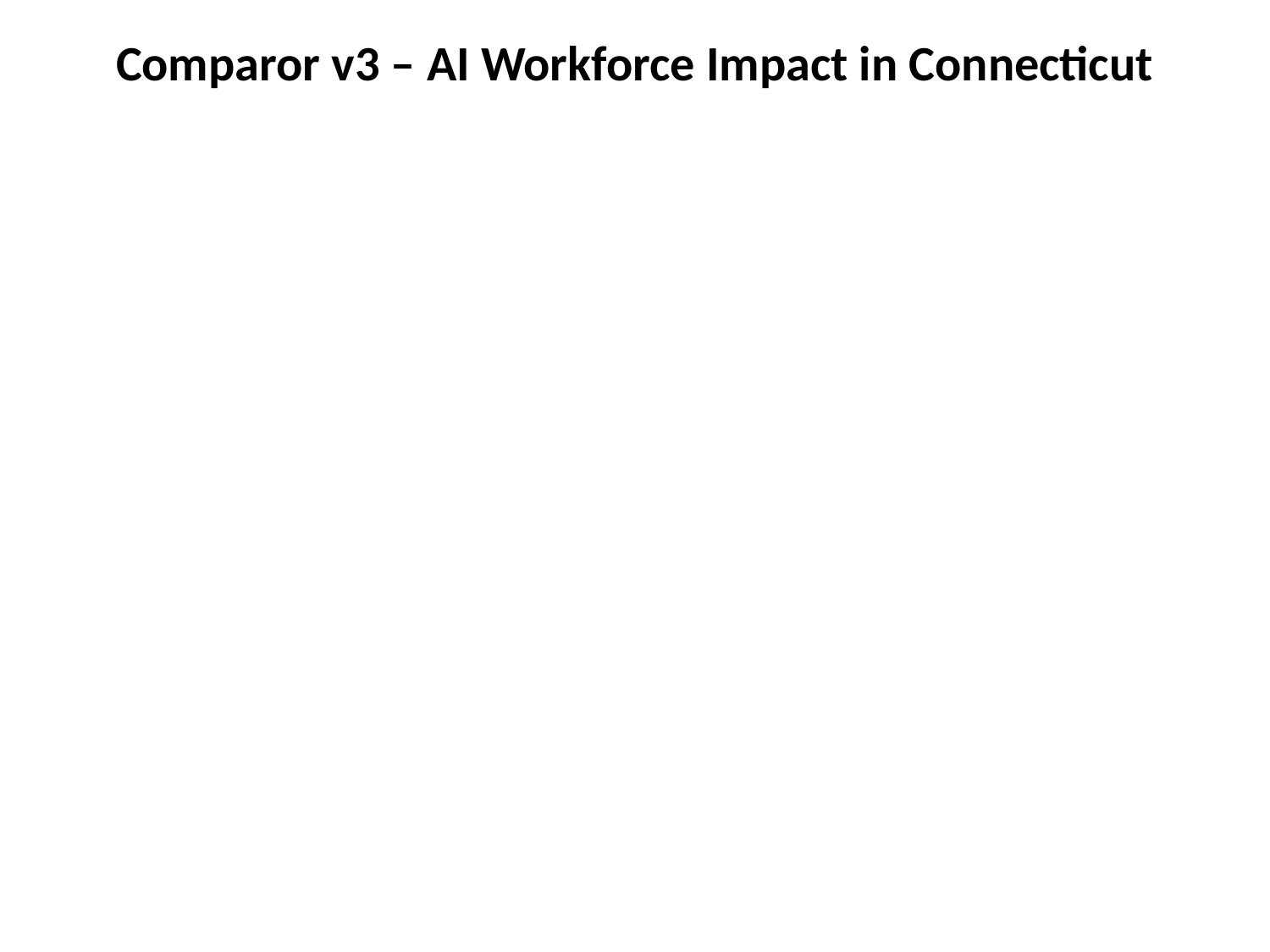

Comparor v3 – AI Workforce Impact in Connecticut